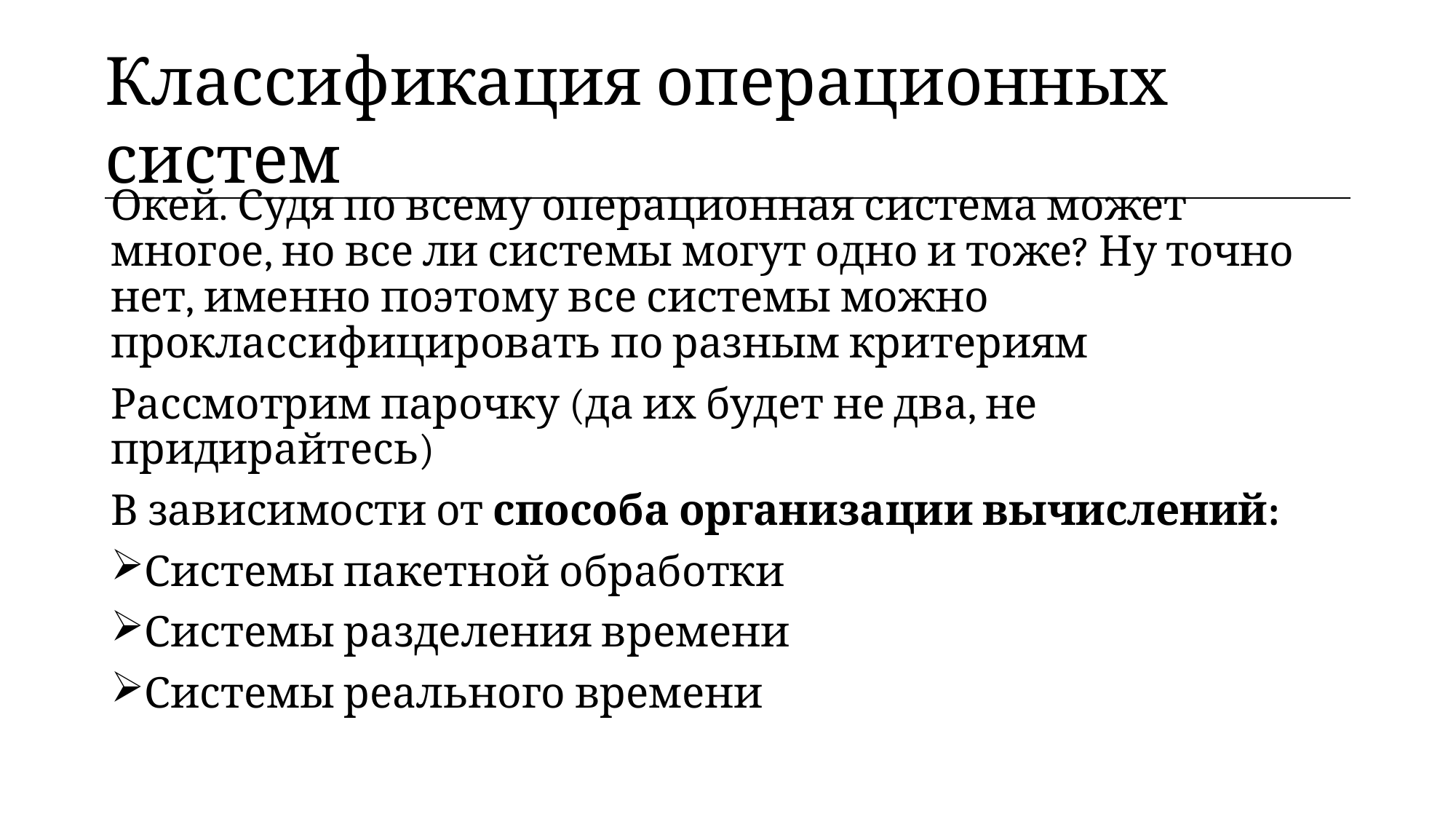

| Классификация операционных систем |
| --- |
Окей. Судя по всему операционная система может многое, но все ли системы могут одно и тоже? Ну точно нет, именно поэтому все системы можно проклассифицировать по разным критериям
Рассмотрим парочку (да их будет не два, не придирайтесь)
В зависимости от способа организации вычислений:
Системы пакетной обработки
Системы разделения времени
Системы реального времени